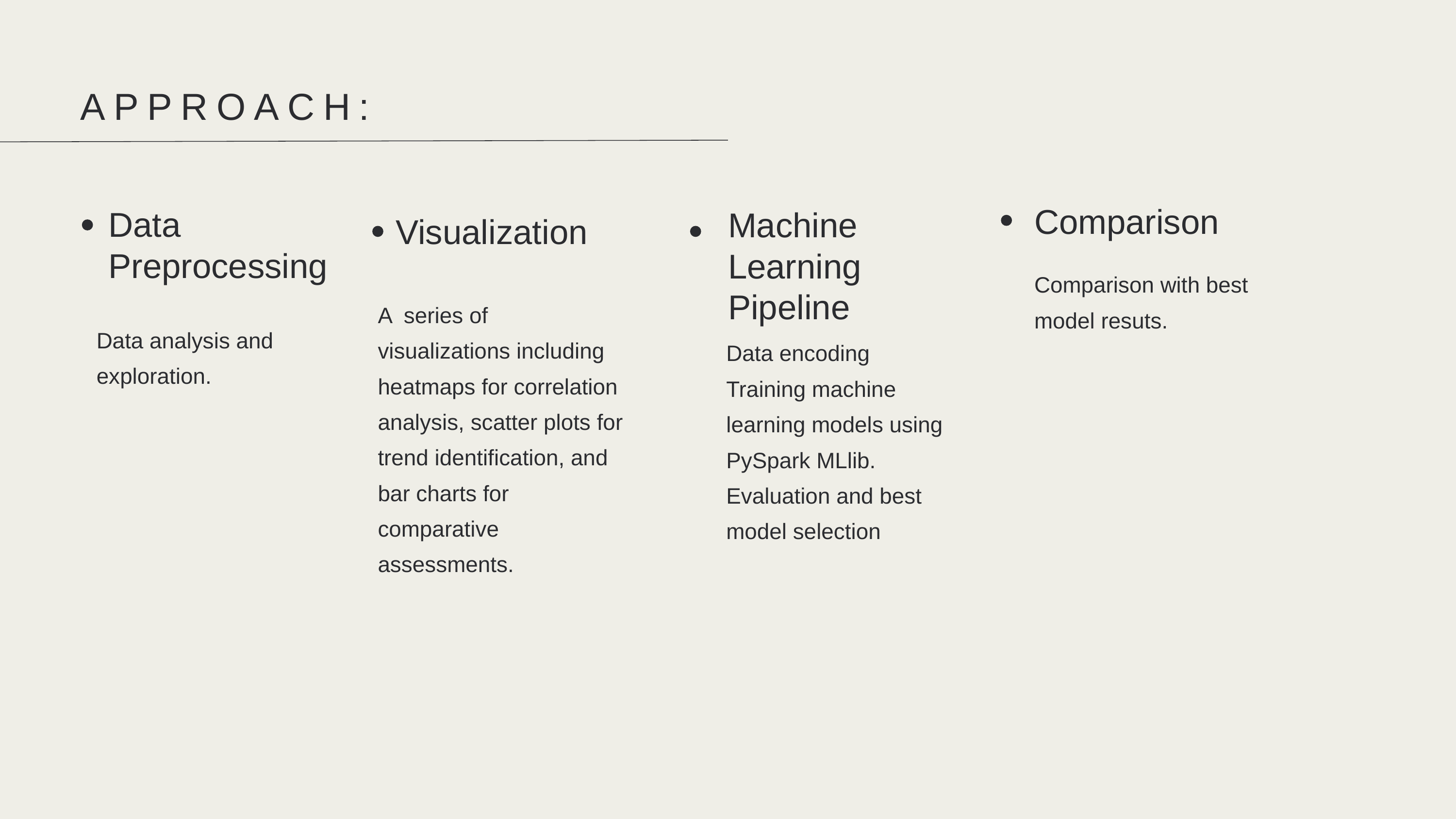

APPROACH:

Comparison
Data Preprocessing
Machine Learning Pipeline
Visualization

Comparison with best model resuts.
A  series of visualizations including heatmaps for correlation analysis, scatter plots for trend identification, and bar charts for comparative assessments.

Data analysis and exploration.

Data encoding
Training machine learning models using PySpark MLlib.
Evaluation and best model selection